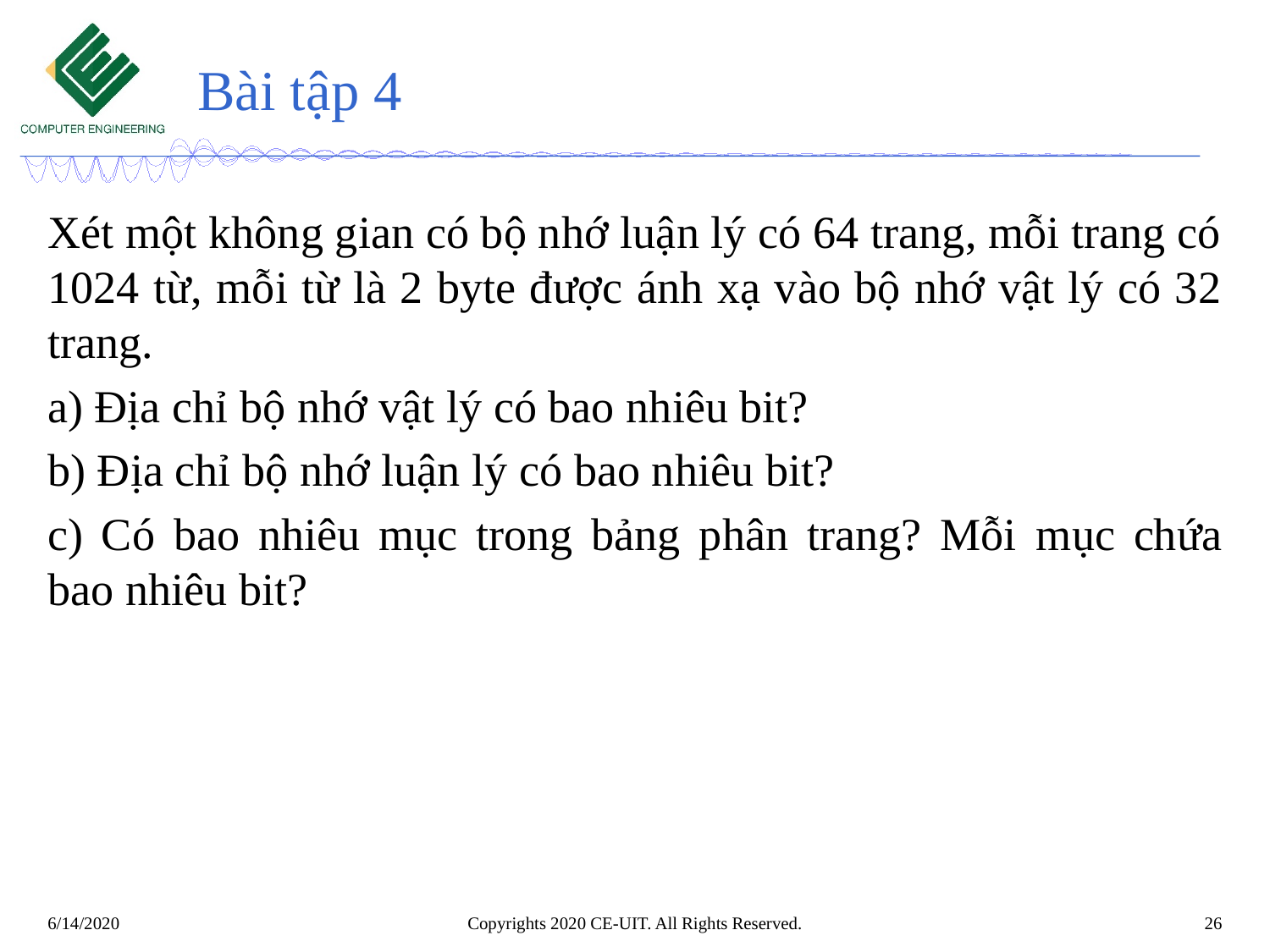

# Bài tập 4
Xét một không gian có bộ nhớ luận lý có 64 trang, mỗi trang có 1024 từ, mỗi từ là 2 byte được ánh xạ vào bộ nhớ vật lý có 32 trang.
a) Địa chỉ bộ nhớ vật lý có bao nhiêu bit?
b) Địa chỉ bộ nhớ luận lý có bao nhiêu bit?
c) Có bao nhiêu mục trong bảng phân trang? Mỗi mục chứa bao nhiêu bit?
Copyrights 2020 CE-UIT. All Rights Reserved.
26
6/14/2020